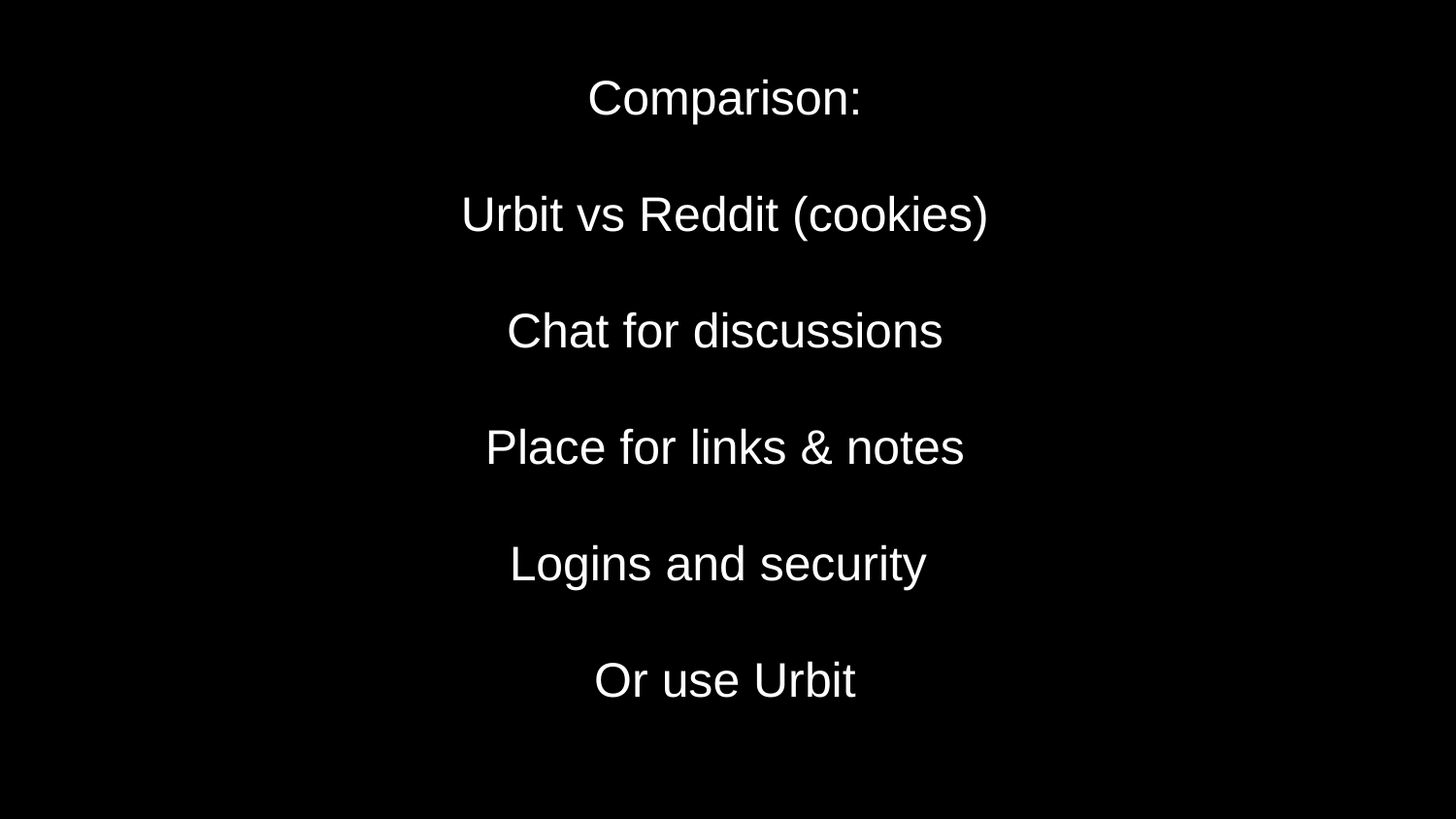

Comparison:

Urbit vs Reddit (cookies)

Chat for discussions

Place for links & notes

Logins and security

Or use Urbit